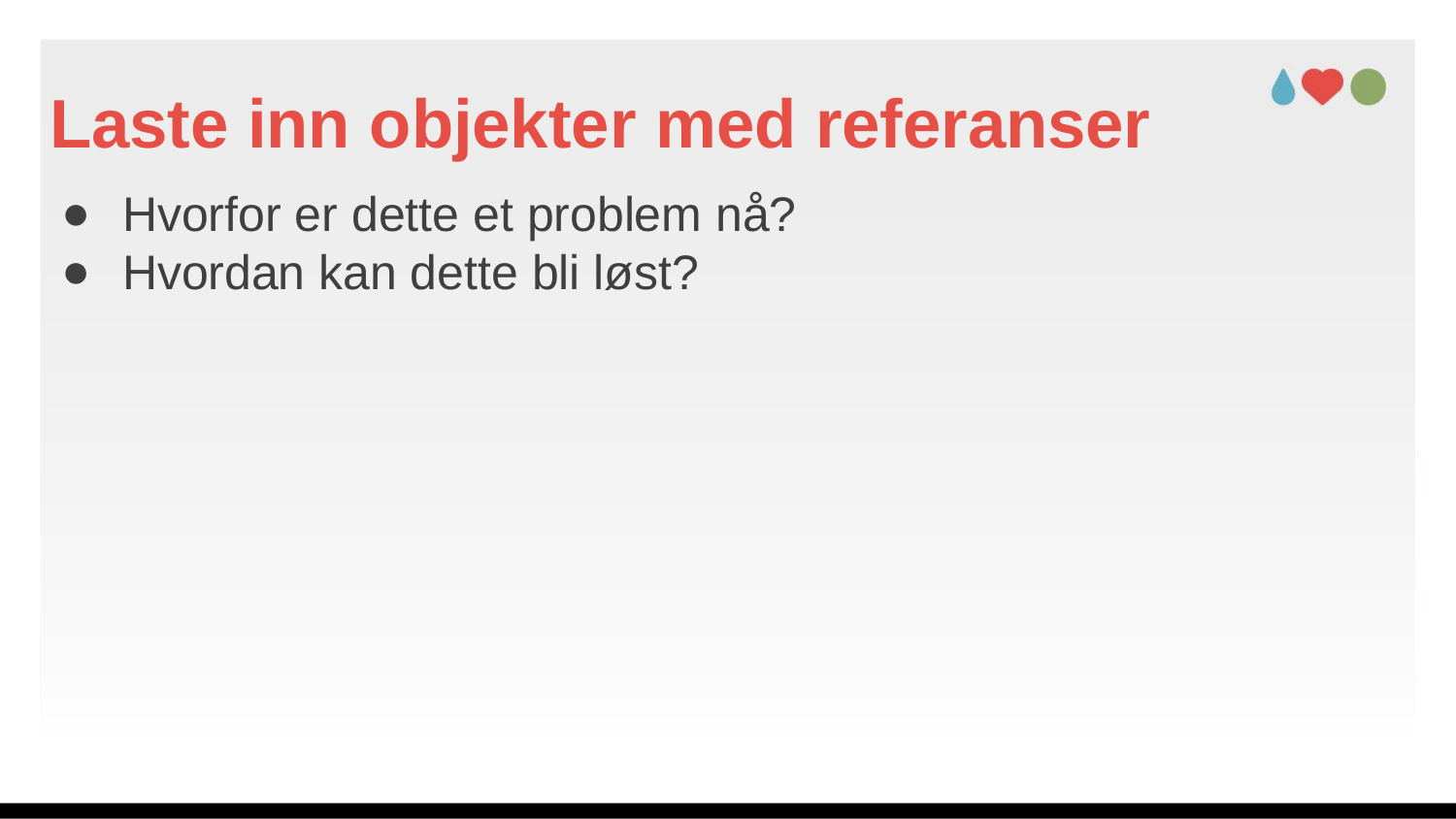

# Laste inn objekter med referanser
Hvorfor er dette et problem nå?
Hvordan kan dette bli løst?